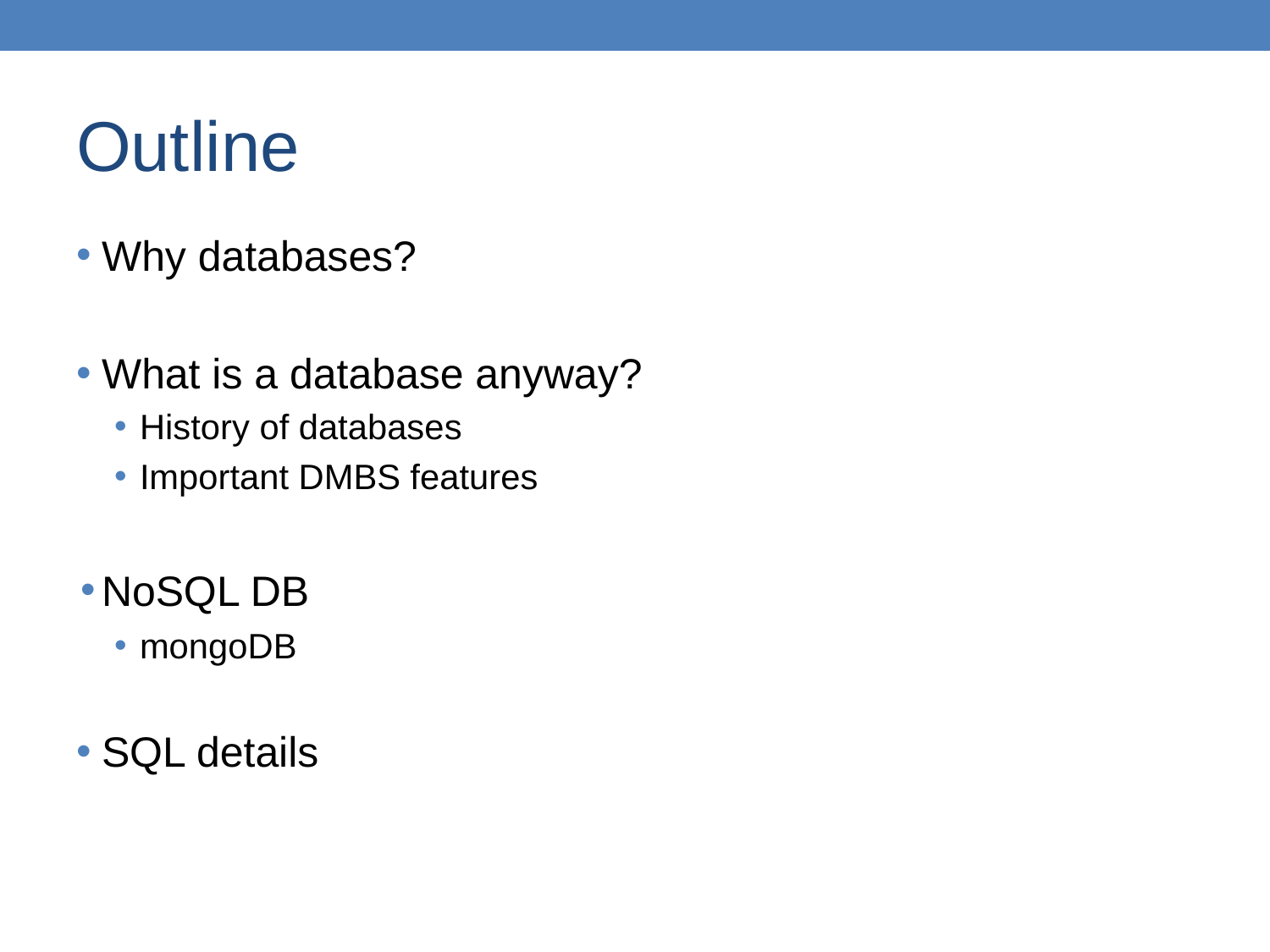

Outline
Why databases?

What is a database anyway?
History of databases
Important DMBS features

NoSQL DB
mongoDB

SQL details